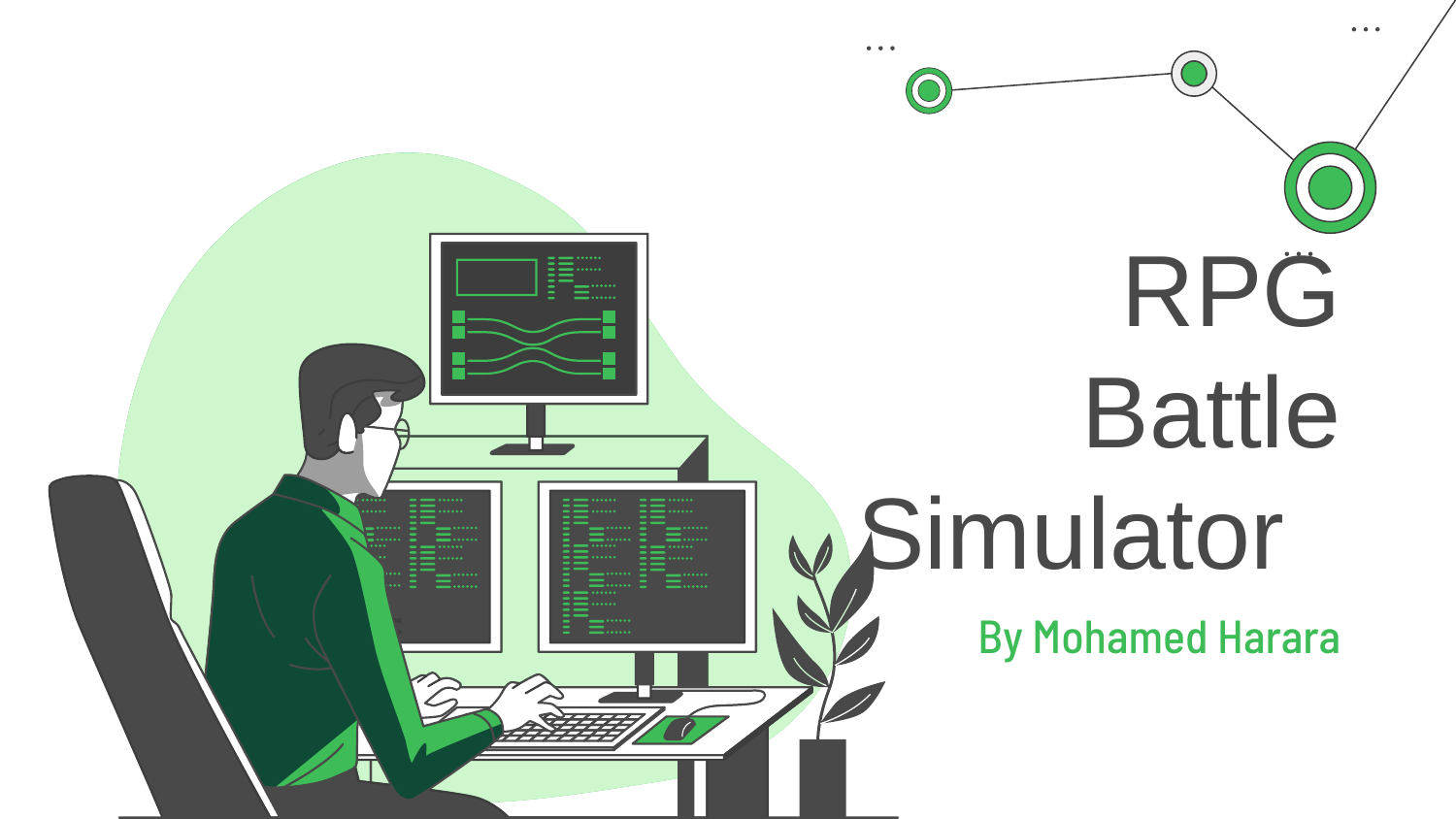

# RPG Battle Simulator
By Mohamed Harara